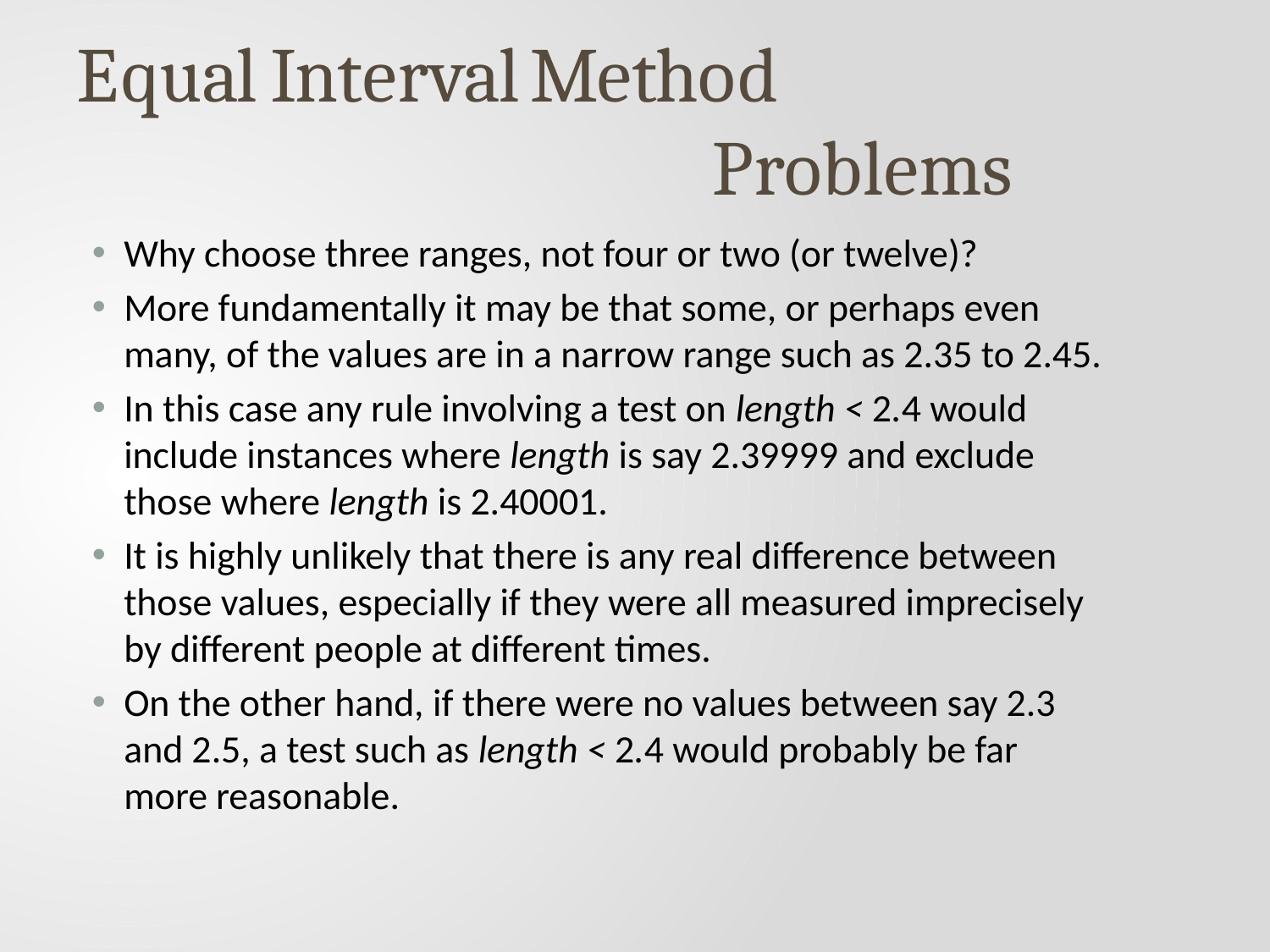

# Equal Interval Method   								Problems
Why choose three ranges, not four or two (or twelve)?
More fundamentally it may be that some, or perhaps even many, of the values are in a narrow range such as 2.35 to 2.45.
In this case any rule involving a test on length < 2.4 would  include instances where length is say 2.39999 and exclude those where length is 2.40001.
It is highly unlikely that there is any real difference between those values, especially if they were all measured imprecisely by different people at different times.
On the other hand, if there were no values between say 2.3 and 2.5, a test such as length < 2.4 would probably be far more reasonable.